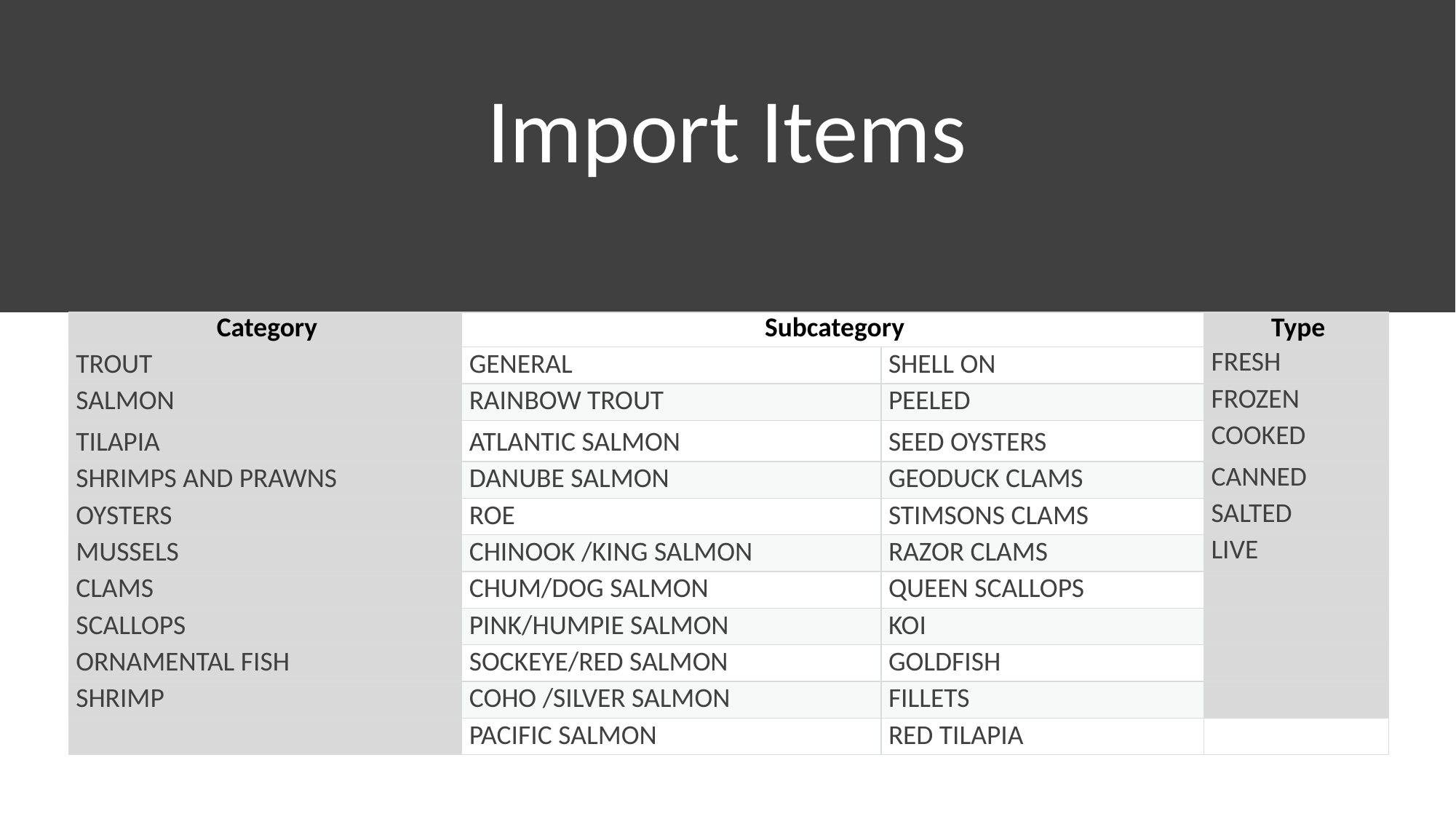

# Import Items
| Category | Subcategory |  | Type |
| --- | --- | --- | --- |
| TROUT | GENERAL | SHELL ON | FRESH |
| SALMON | RAINBOW TROUT | PEELED | FROZEN |
| TILAPIA | ATLANTIC SALMON | SEED OYSTERS | COOKED |
| SHRIMPS AND PRAWNS | DANUBE SALMON | GEODUCK CLAMS | CANNED |
| OYSTERS | ROE | STIMSONS CLAMS | SALTED |
| MUSSELS | CHINOOK /KING SALMON | RAZOR CLAMS | LIVE |
| CLAMS | CHUM/DOG SALMON | QUEEN SCALLOPS |  |
| SCALLOPS | PINK/HUMPIE SALMON | KOI |  |
| ORNAMENTAL FISH | SOCKEYE/RED SALMON | GOLDFISH |  |
| SHRIMP | COHO /SILVER SALMON | FILLETS |  |
|  | PACIFIC SALMON | RED TILAPIA |  |